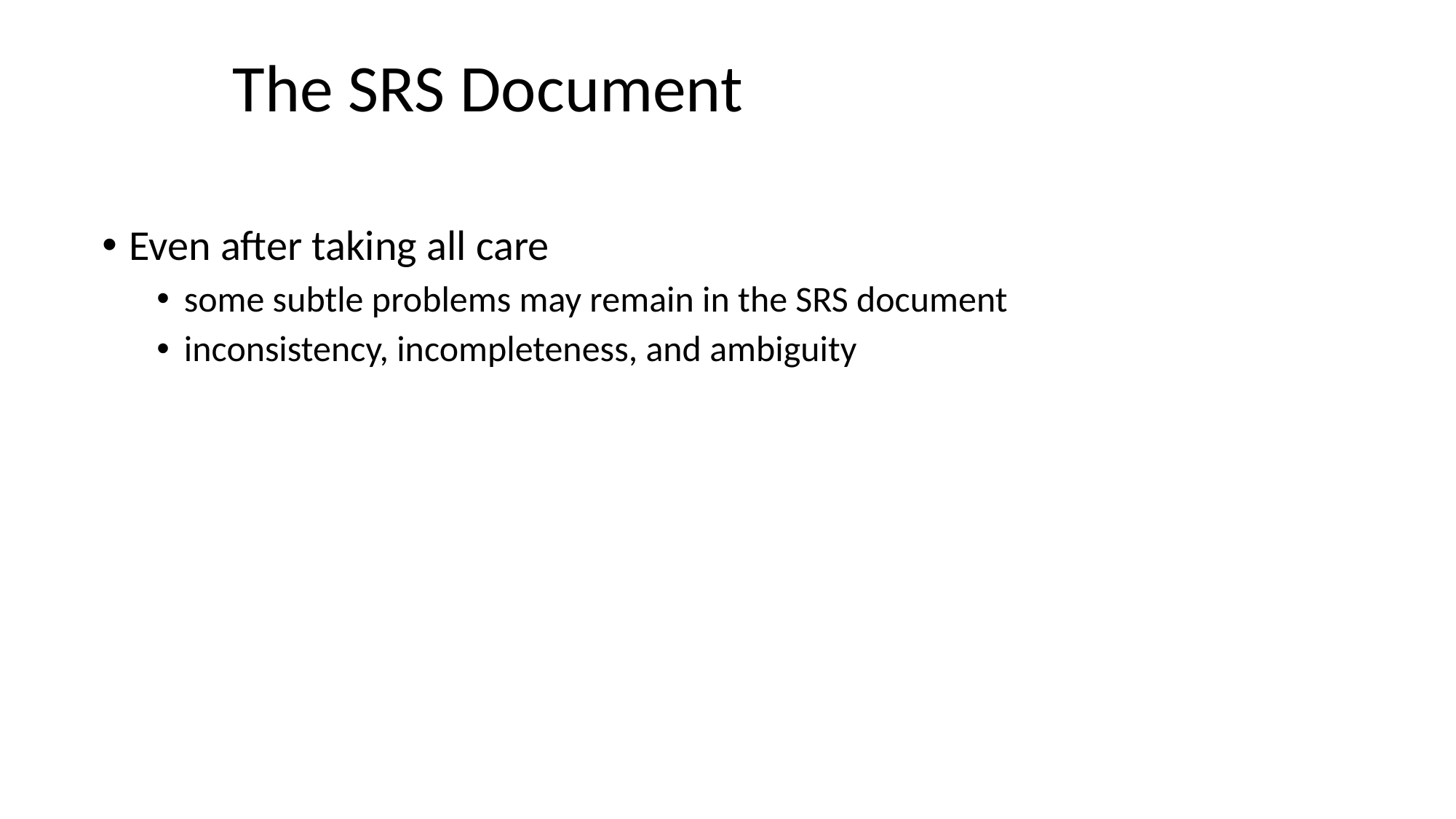

# The SRS Document
Even after taking all care
some subtle problems may remain in the SRS document
inconsistency, incompleteness, and ambiguity